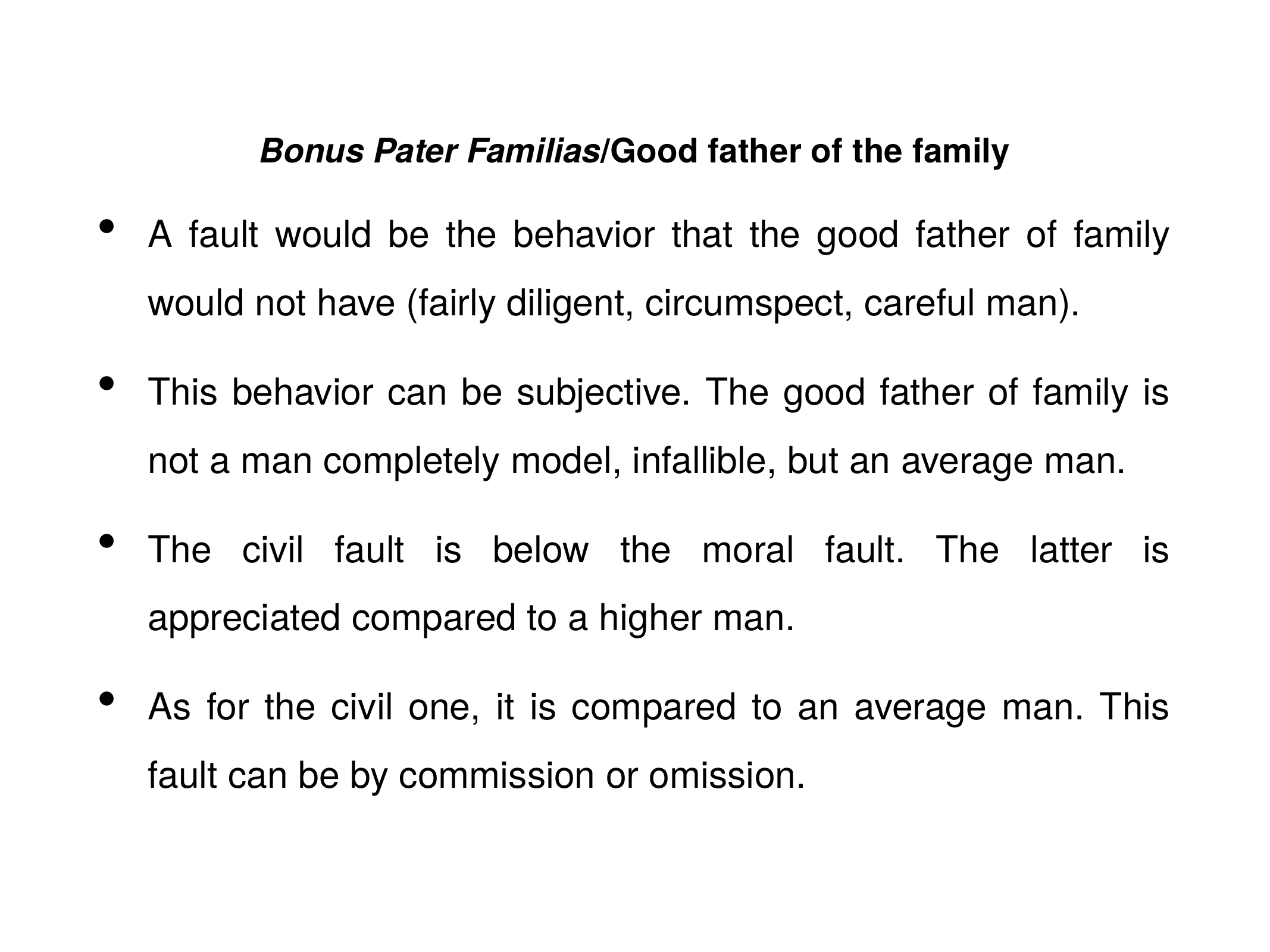

# Bonus Pater Familias/Good father of the family
A fault would be the behavior that the good father of family would not have (fairly diligent, circumspect, careful man).
This behavior can be subjective. The good father of family is not a man completely model, infallible, but an average man.
The civil fault is below the moral fault. The latter is appreciated compared to a higher man.
As for the civil one, it is compared to an average man. This fault can be by commission or omission.